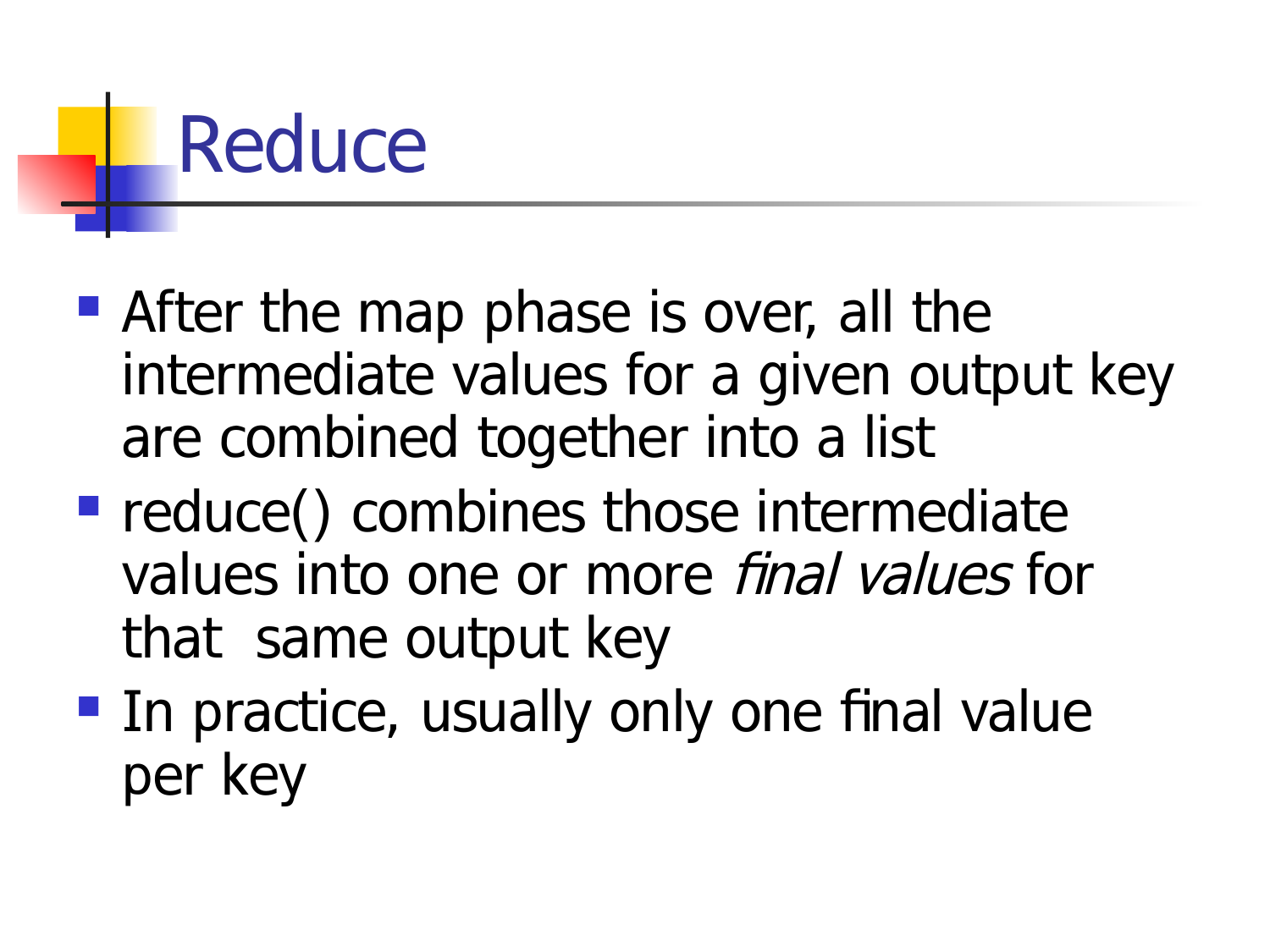

# Reduce
After the map phase is over, all the intermediate values for a given output key are combined together into a list
reduce() combines those intermediate values into one or more final values for that  same output key
In practice, usually only one final value   per key